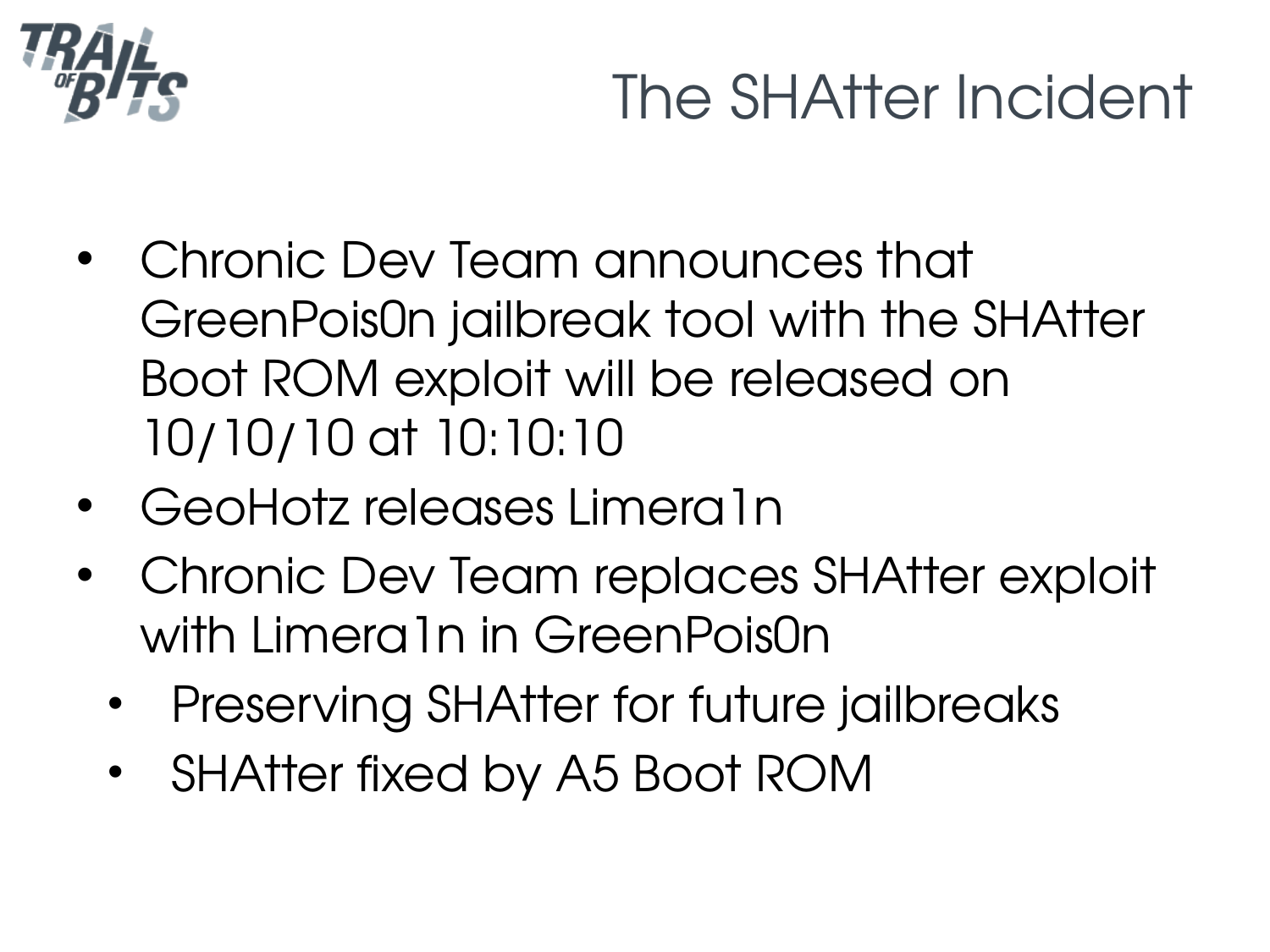

# The SHAtter Incident
Chronic Dev Team announces that GreenPois0n jailbreak tool with the SHAtter Boot ROM exploit will be released on 10/10/10 at 10:10:10
GeoHotz releases Limera1n
Chronic Dev Team replaces SHAtter exploit with Limera1n in GreenPois0n
Preserving SHAtter for future jailbreaks
SHAtter fixed by A5 Boot ROM